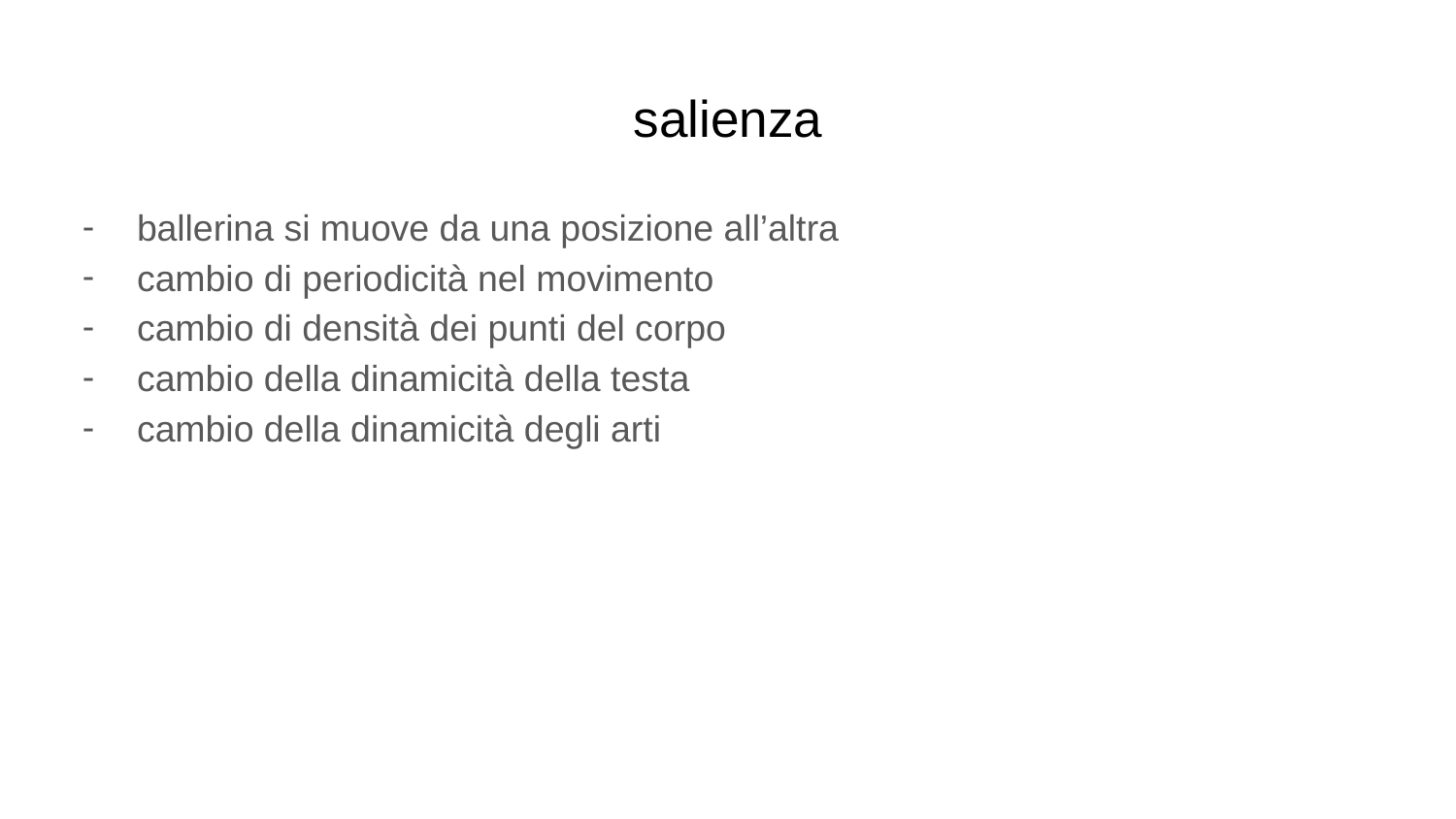

# salienza

ballerina si muove da una posizione all’altra
cambio di periodicità nel movimento
cambio di densità dei punti del corpo
cambio della dinamicità della testa
cambio della dinamicità degli arti